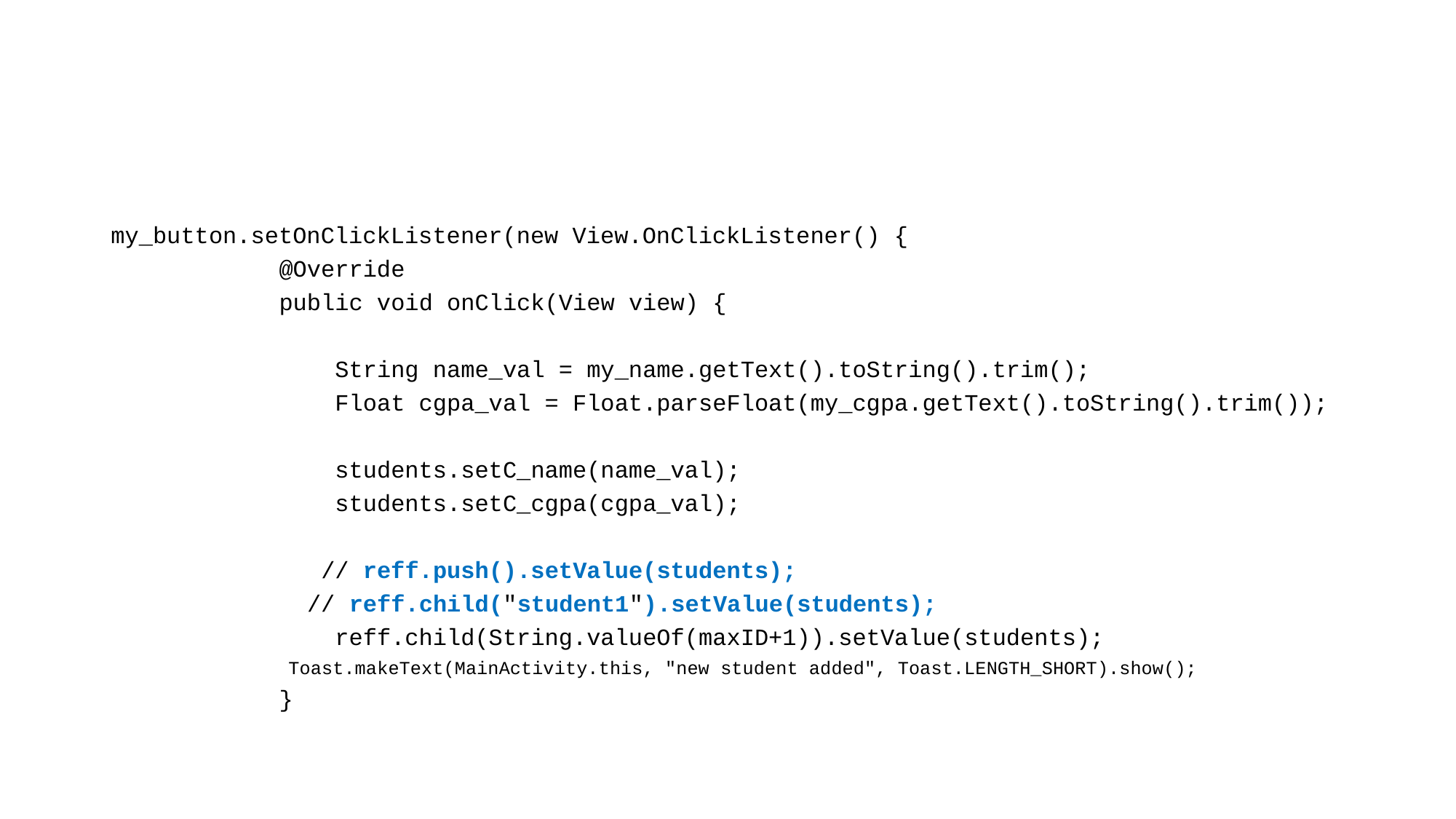

#
my_button.setOnClickListener(new View.OnClickListener() {
            @Override
            public void onClick(View view) {

                String name_val = my_name.getText().toString().trim();
                Float cgpa_val = Float.parseFloat(my_cgpa.getText().toString().trim());

                students.setC_name(name_val);
                students.setC_cgpa(cgpa_val);

               // reff.push().setValue(students);
              // reff.child("student1").setValue(students);
                reff.child(String.valueOf(maxID+1)).setValue(students);
                Toast.makeText(MainActivity.this, "new student added", Toast.LENGTH_SHORT).show();
            }